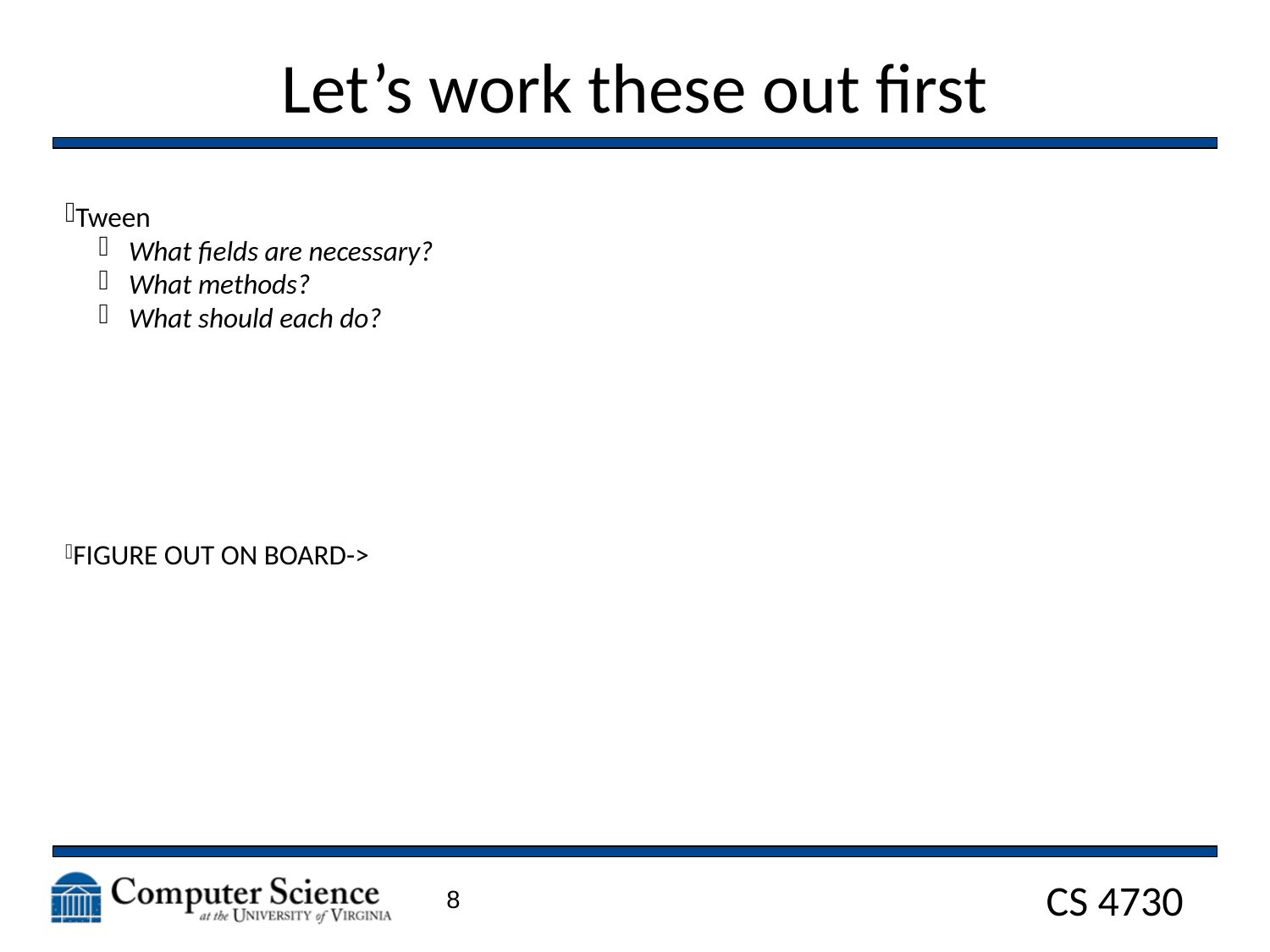

Let’s work these out first

Tween
What fields are necessary?
What methods?
What should each do?

FIGURE OUT ON BOARD->

8